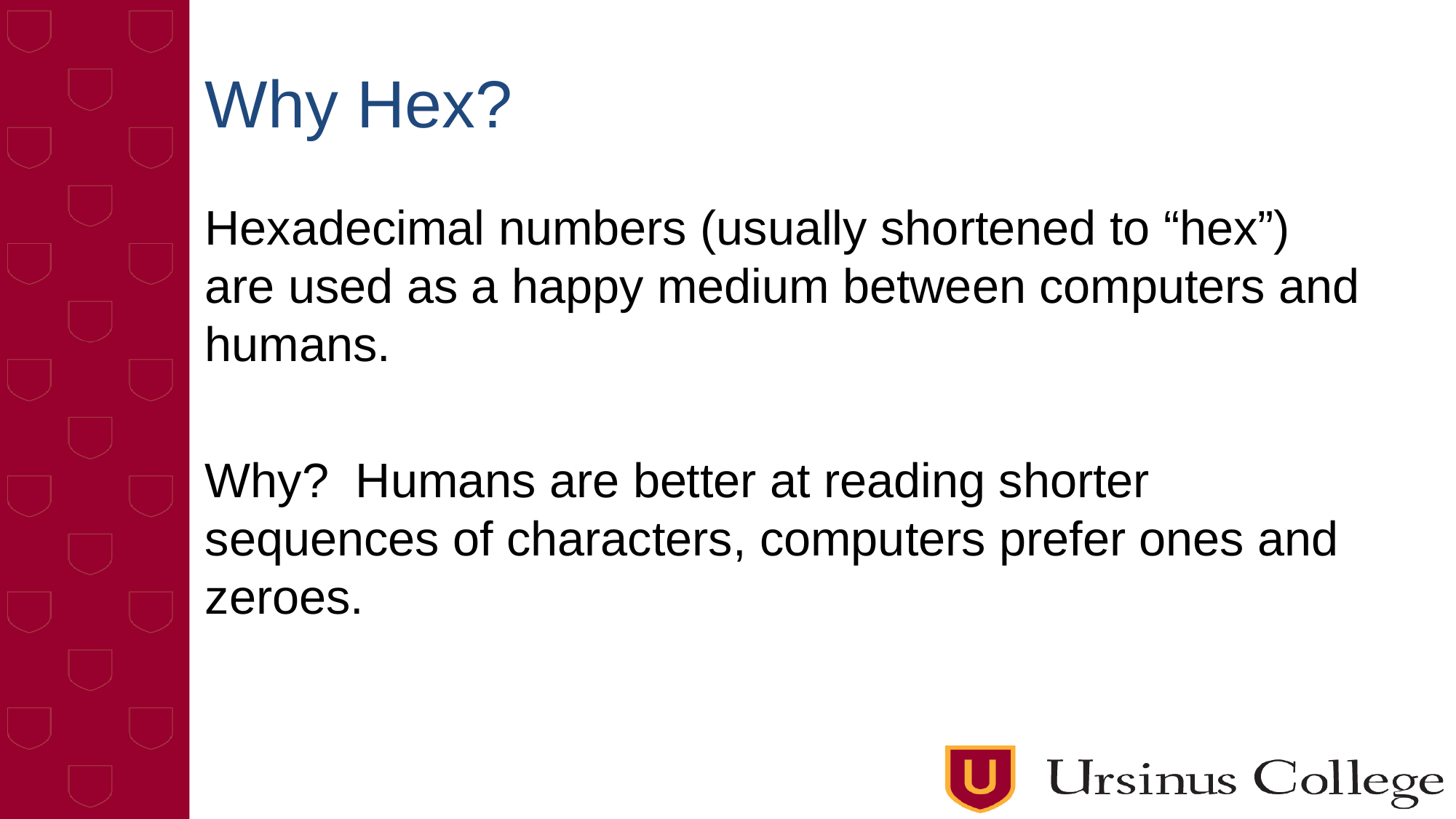

# Why Hex?
Hexadecimal numbers (usually shortened to “hex”) are used as a happy medium between computers and humans.

Why?  Humans are better at reading shorter sequences of characters, computers prefer ones and zeroes.